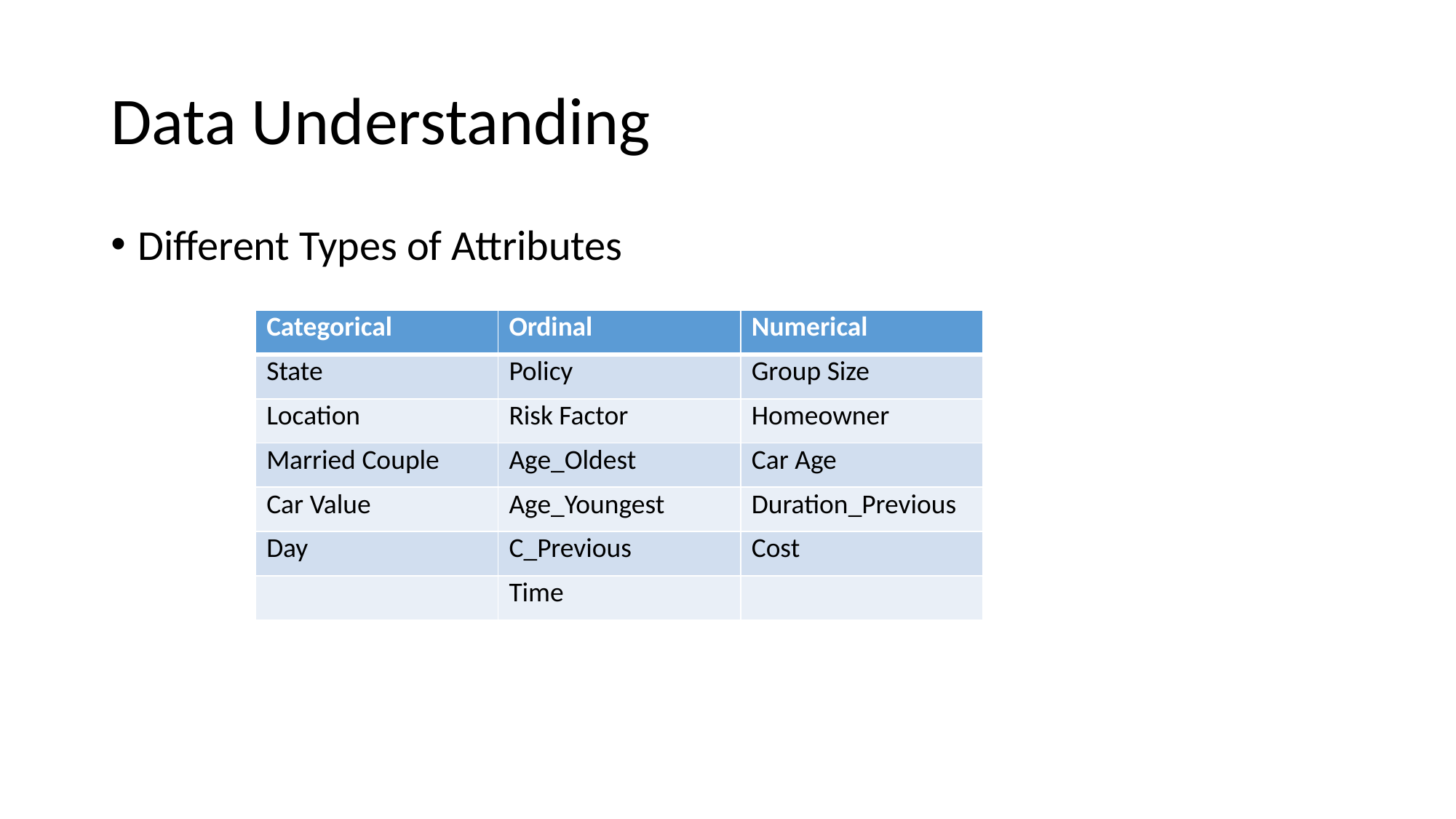

# Data Understanding
Different Types of Attributes

| Categorical | Ordinal | Numerical |
| --- | --- | --- |
| State | Policy | Group Size |
| Location | Risk Factor | Homeowner |
| Married Couple | Age\_Oldest | Car Age |
| Car Value | Age\_Youngest | Duration\_Previous |
| Day | C\_Previous | Cost |
|  | Time |  |